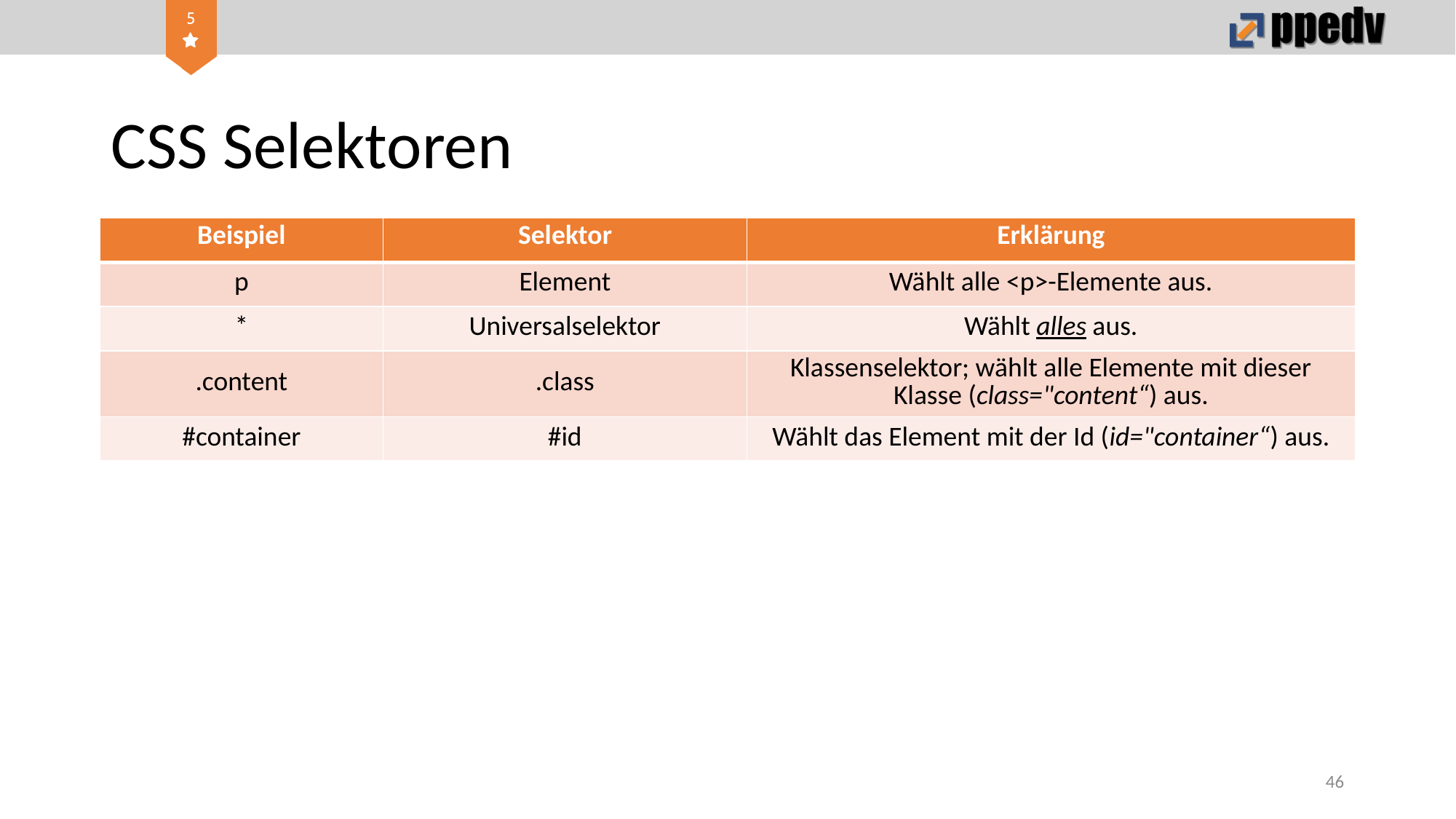

# CSS Selektoren
| Beispiel | Selektor | Erklärung |
| --- | --- | --- |
| p | Element | Wählt alle <p>-Elemente aus. |
| \* | Universalselektor | Wählt alles aus. |
| .content | .class | Klassenselektor; wählt alle Elemente mit dieser Klasse (class="content“) aus. |
| #container | #id | Wählt das Element mit der Id (id="container“) aus. |
46